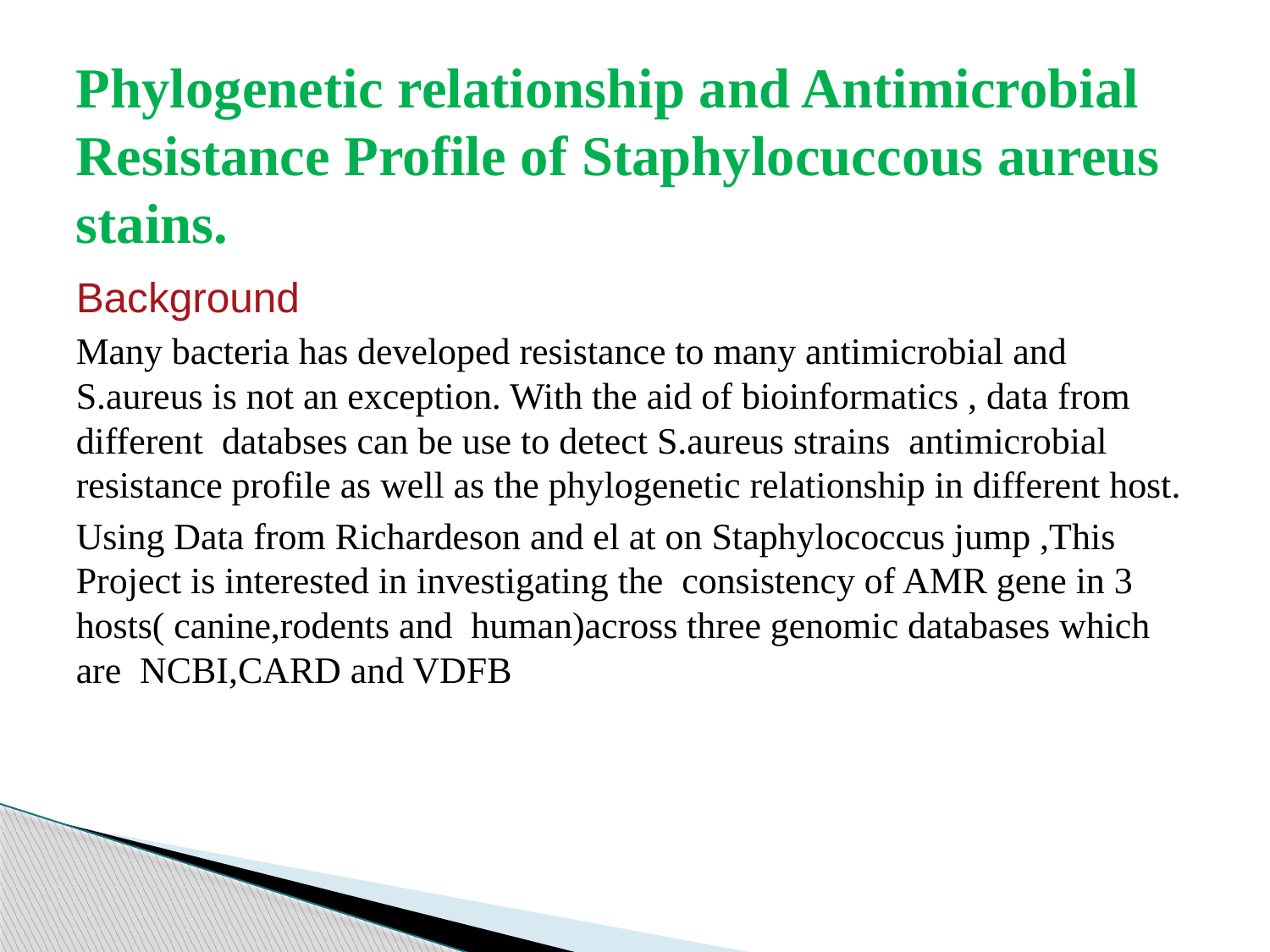

# Phylogenetic relationship and Antimicrobial Resistance Profile of Staphylocuccous aureus  stains.
Background
Many bacteria has developed resistance to many antimicrobial and S.aureus is not an exception. With the aid of bioinformatics , data from different  databses can be use to detect S.aureus strains  antimicrobial resistance profile as well as the phylogenetic relationship in different host.
Using Data from Richardeson and el at on Staphylococcus jump ,This Project is interested in investigating the  consistency of AMR gene in 3 hosts( canine,rodents and  human)across three genomic databases which are  NCBI,CARD and VDFB